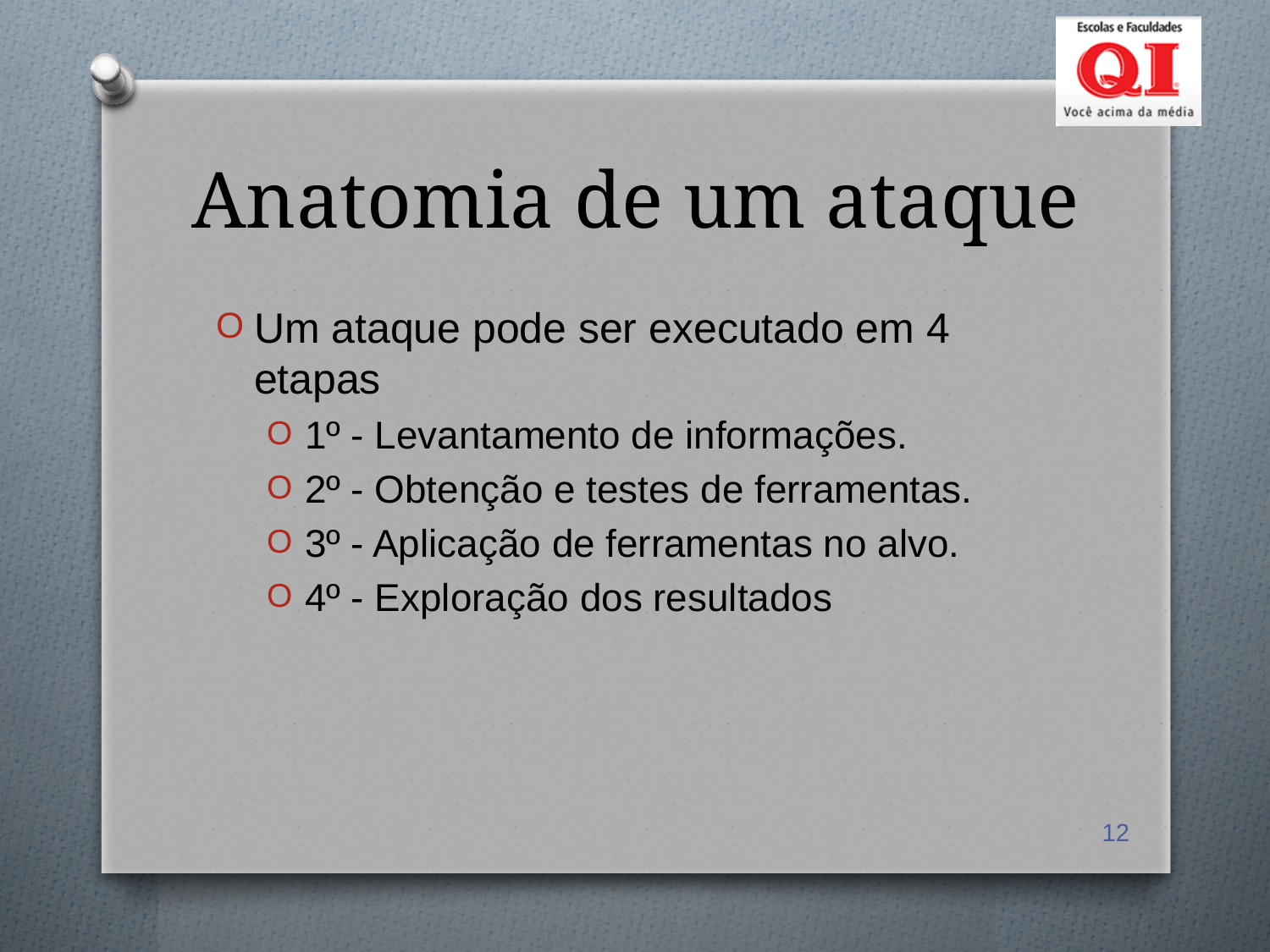

# Anatomia de um ataque
Um ataque pode ser executado em 4 etapas
1º - Levantamento de informações.
2º - Obtenção e testes de ferramentas.
3º - Aplicação de ferramentas no alvo.
4º - Exploração dos resultados
12